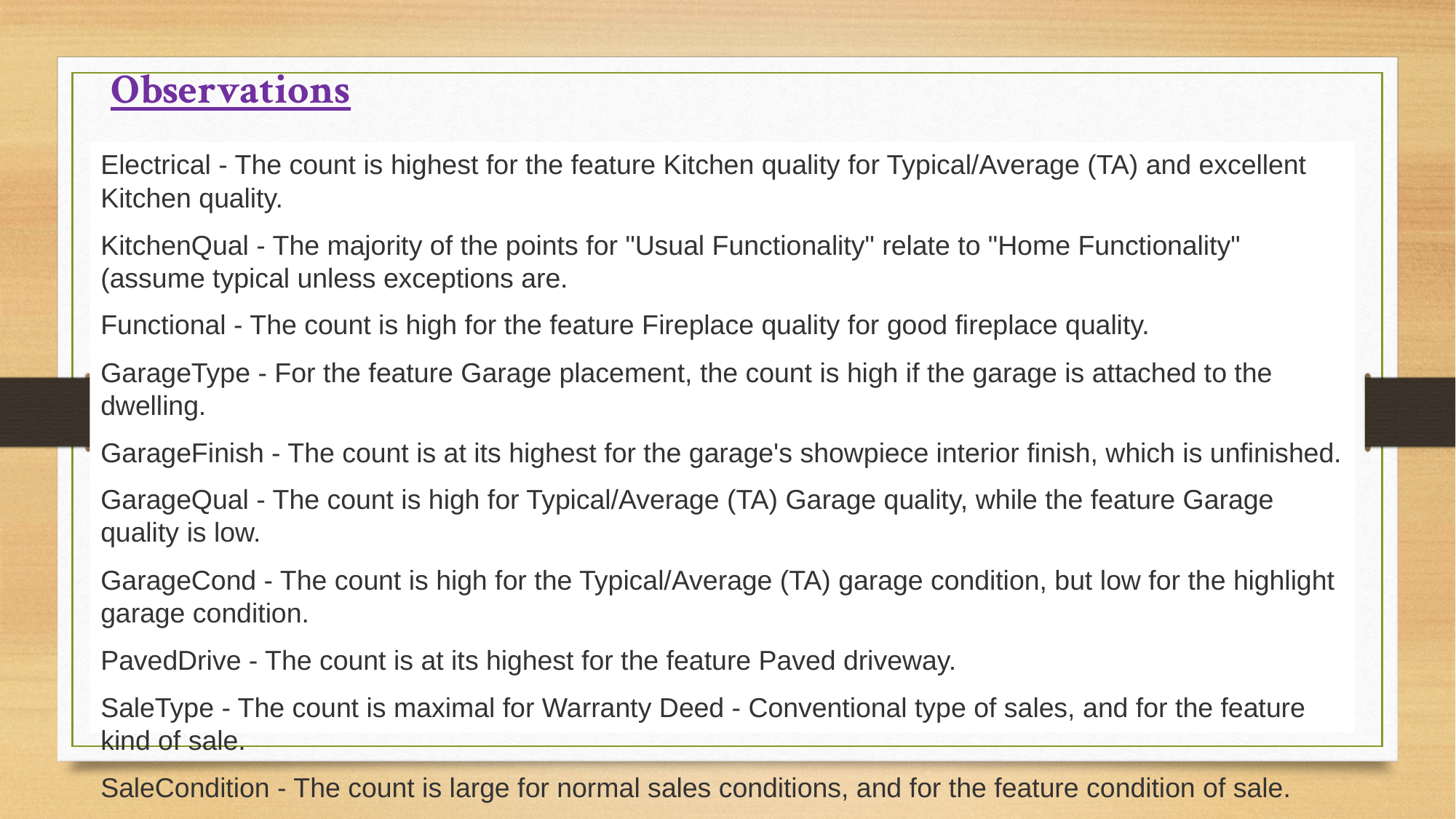

# Observations
Electrical - The count is highest for the feature Kitchen quality for Typical/Average (TA) and excellent Kitchen quality.
KitchenQual - The majority of the points for "Usual Functionality" relate to "Home Functionality" (assume typical unless exceptions are.
Functional - The count is high for the feature Fireplace quality for good fireplace quality.
GarageType - For the feature Garage placement, the count is high if the garage is attached to the dwelling.
GarageFinish - The count is at its highest for the garage's showpiece interior finish, which is unfinished.
GarageQual - The count is high for Typical/Average (TA) Garage quality, while the feature Garage quality is low.
GarageCond - The count is high for the Typical/Average (TA) garage condition, but low for the highlight garage condition.
PavedDrive - The count is at its highest for the feature Paved driveway.
SaleType - The count is maximal for Warranty Deed - Conventional type of sales, and for the feature kind of sale.
SaleCondition - The count is large for normal sales conditions, and for the feature condition of sale.